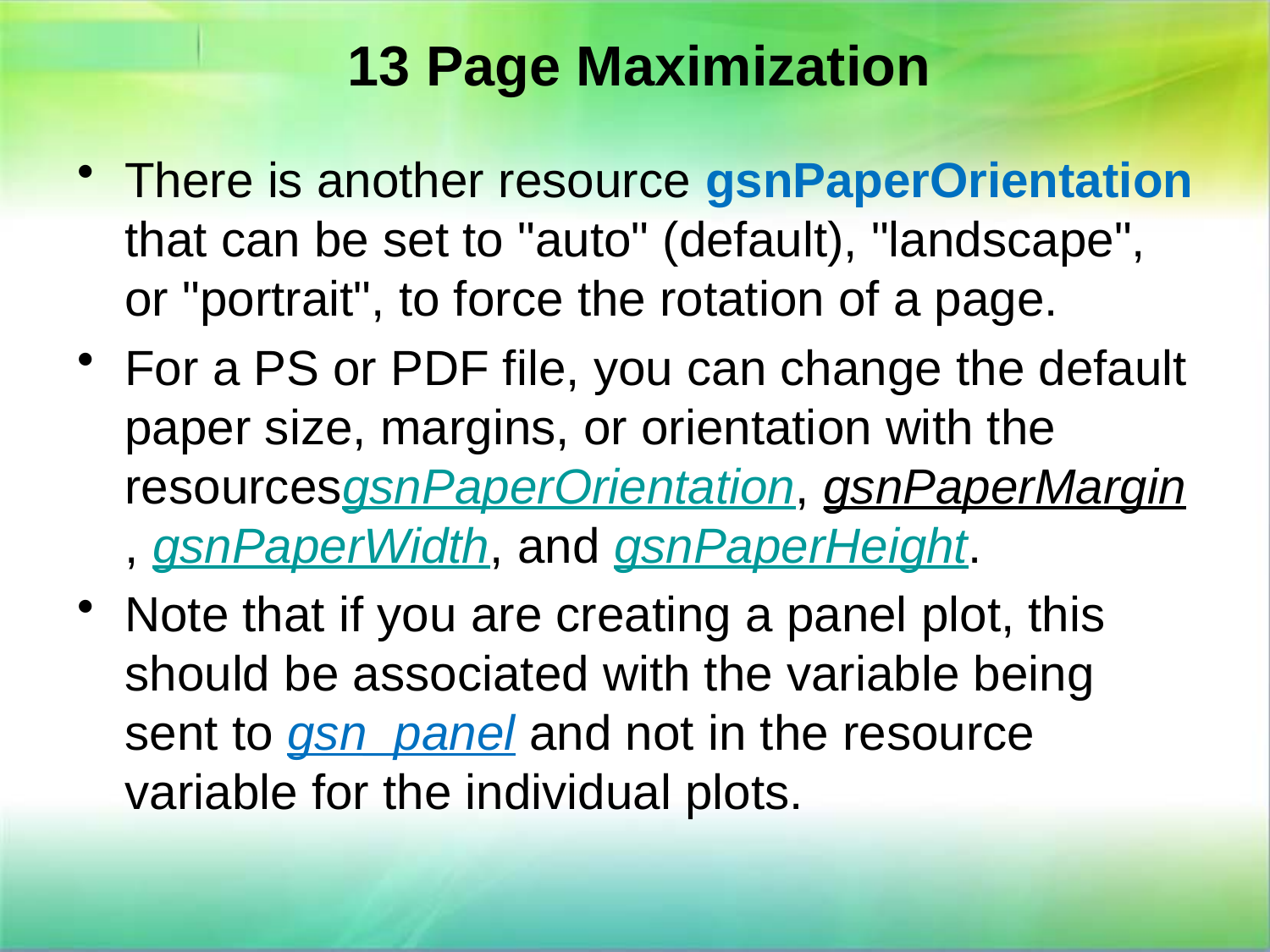

13 Page Maximization
There is another resource gsnPaperOrientation that can be set to "auto" (default), "landscape", or "portrait", to force the rotation of a page.
For a PS or PDF file, you can change the default paper size, margins, or orientation with the resourcesgsnPaperOrientation, gsnPaperMargin, gsnPaperWidth, and gsnPaperHeight.
Note that if you are creating a panel plot, this should be associated with the variable being sent to gsn_panel and not in the resource variable for the individual plots.